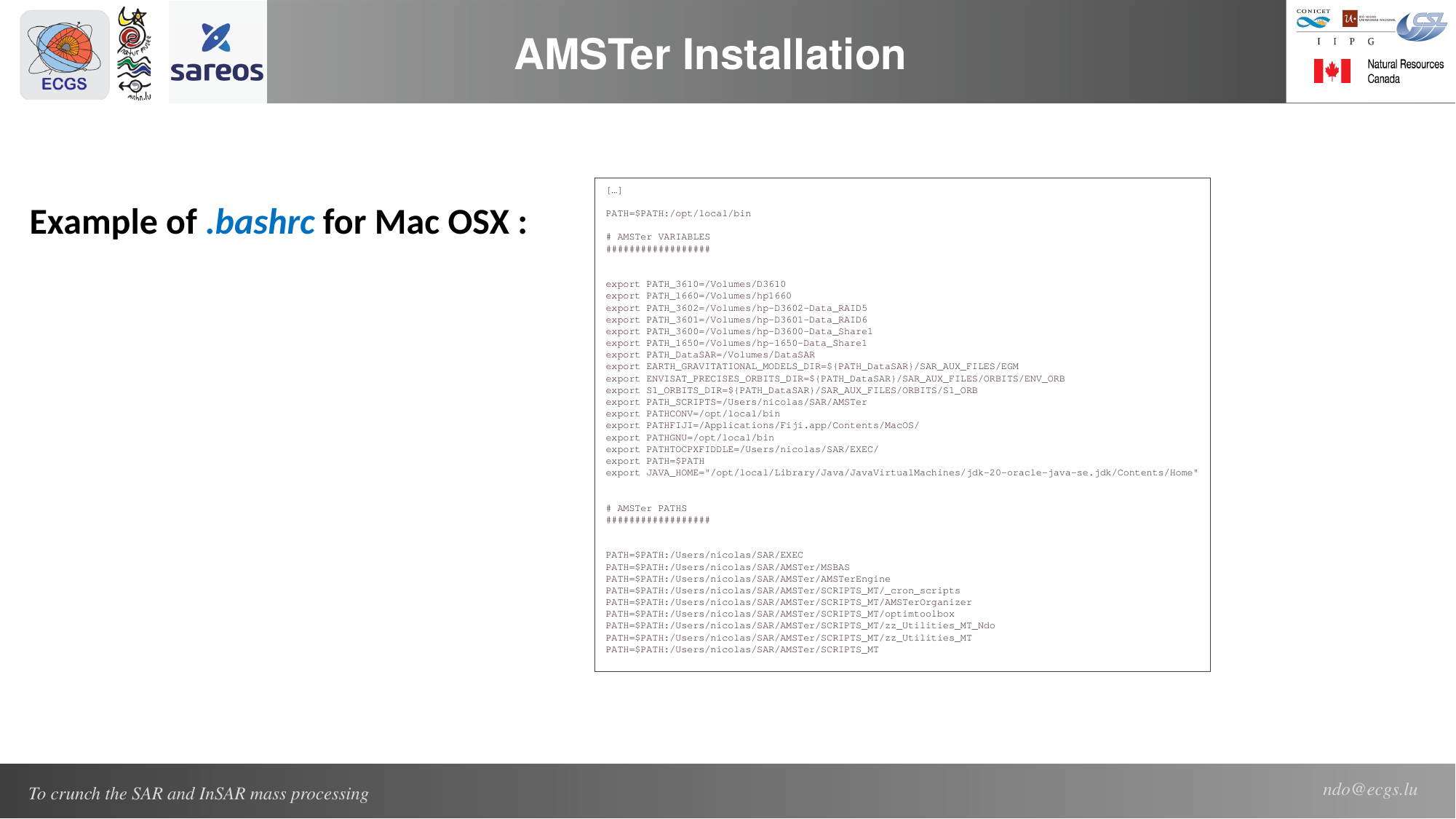

AMSTer Installation
[…]

PATH=$PATH:/opt/local/bin

# AMSTer VARIABLES
##################

export PATH_3610=/Volumes/D3610
export PATH_1660=/Volumes/hp1660
export PATH_3602=/Volumes/hp-D3602-Data_RAID5
export PATH_3601=/Volumes/hp-D3601-Data_RAID6
export PATH_3600=/Volumes/hp-D3600-Data_Share1
export PATH_1650=/Volumes/hp-1650-Data_Share1
export PATH_DataSAR=/Volumes/DataSAR
export EARTH_GRAVITATIONAL_MODELS_DIR=${PATH_DataSAR}/SAR_AUX_FILES/EGM
export ENVISAT_PRECISES_ORBITS_DIR=${PATH_DataSAR}/SAR_AUX_FILES/ORBITS/ENV_ORB
export S1_ORBITS_DIR=${PATH_DataSAR}/SAR_AUX_FILES/ORBITS/S1_ORB
export PATH_SCRIPTS=/Users/nicolas/SAR/AMSTer
export PATHCONV=/opt/local/bin
export PATHFIJI=/Applications/Fiji.app/Contents/MacOS/
export PATHGNU=/opt/local/bin
export PATHTOCPXFIDDLE=/Users/nicolas/SAR/EXEC/
export PATH=$PATH
export JAVA_HOME="/opt/local/Library/Java/JavaVirtualMachines/jdk-20-oracle-java-se.jdk/Contents/Home"

# AMSTer PATHS
##################

PATH=$PATH:/Users/nicolas/SAR/EXEC
PATH=$PATH:/Users/nicolas/SAR/AMSTer/MSBAS
PATH=$PATH:/Users/nicolas/SAR/AMSTer/AMSTerEngine
PATH=$PATH:/Users/nicolas/SAR/AMSTer/SCRIPTS_MT/_cron_scripts
PATH=$PATH:/Users/nicolas/SAR/AMSTer/SCRIPTS_MT/AMSTerOrganizer
PATH=$PATH:/Users/nicolas/SAR/AMSTer/SCRIPTS_MT/optimtoolbox
PATH=$PATH:/Users/nicolas/SAR/AMSTer/SCRIPTS_MT/zz_Utilities_MT_Ndo
PATH=$PATH:/Users/nicolas/SAR/AMSTer/SCRIPTS_MT/zz_Utilities_MT
PATH=$PATH:/Users/nicolas/SAR/AMSTer/SCRIPTS_MT

Example of .bashrc for Mac OSX :